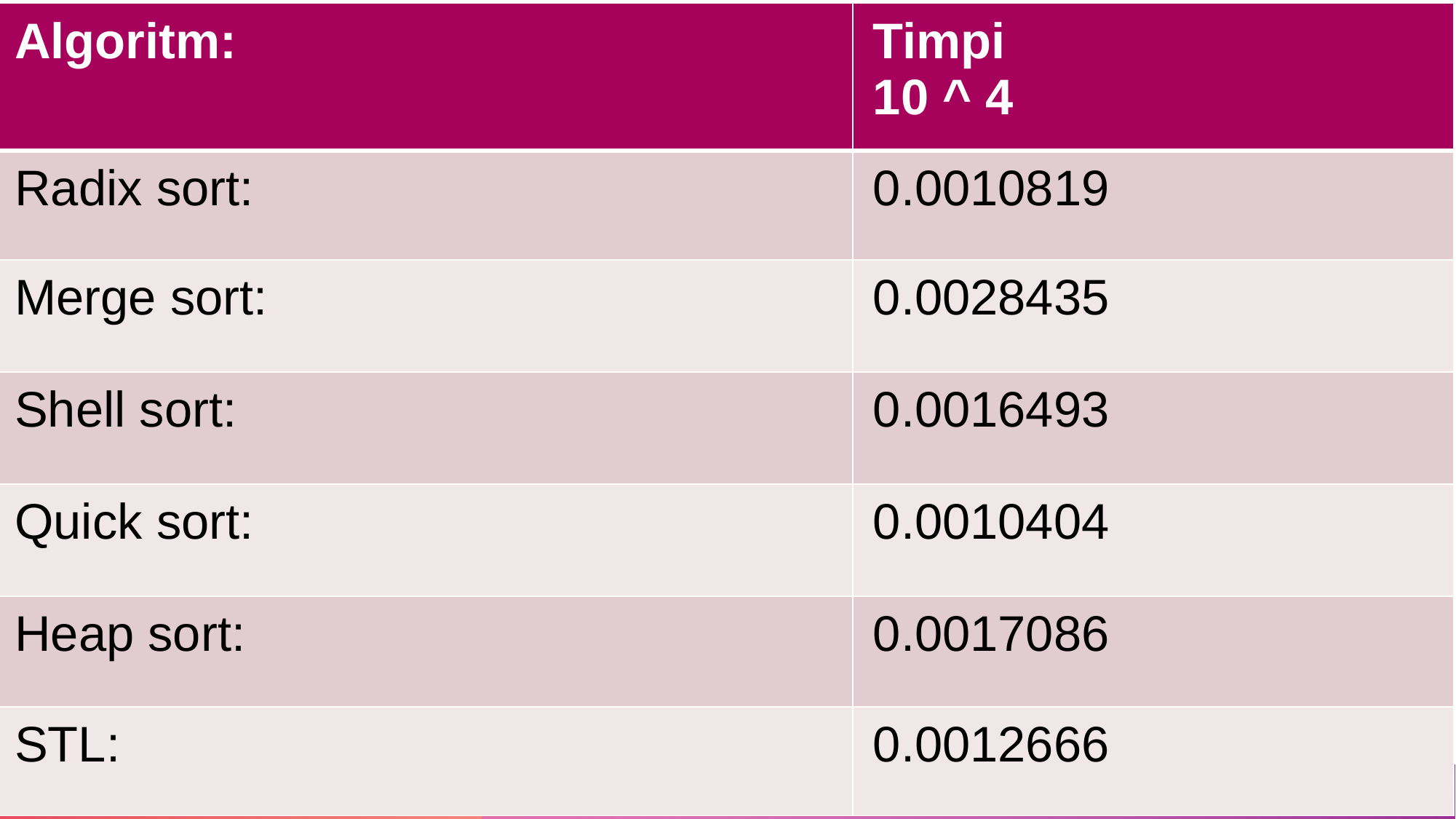

| Algoritm: | Timpi  10 ^ 4 |
| --- | --- |
| Radix sort: | 0.0010819 |
| Merge sort: | 0.0028435 |
| Shell sort: | 0.0016493 |
| Quick sort: | 0.0010404 |
| Heap sort: | 0.0017086 |
| STL: | 0.0012666 |